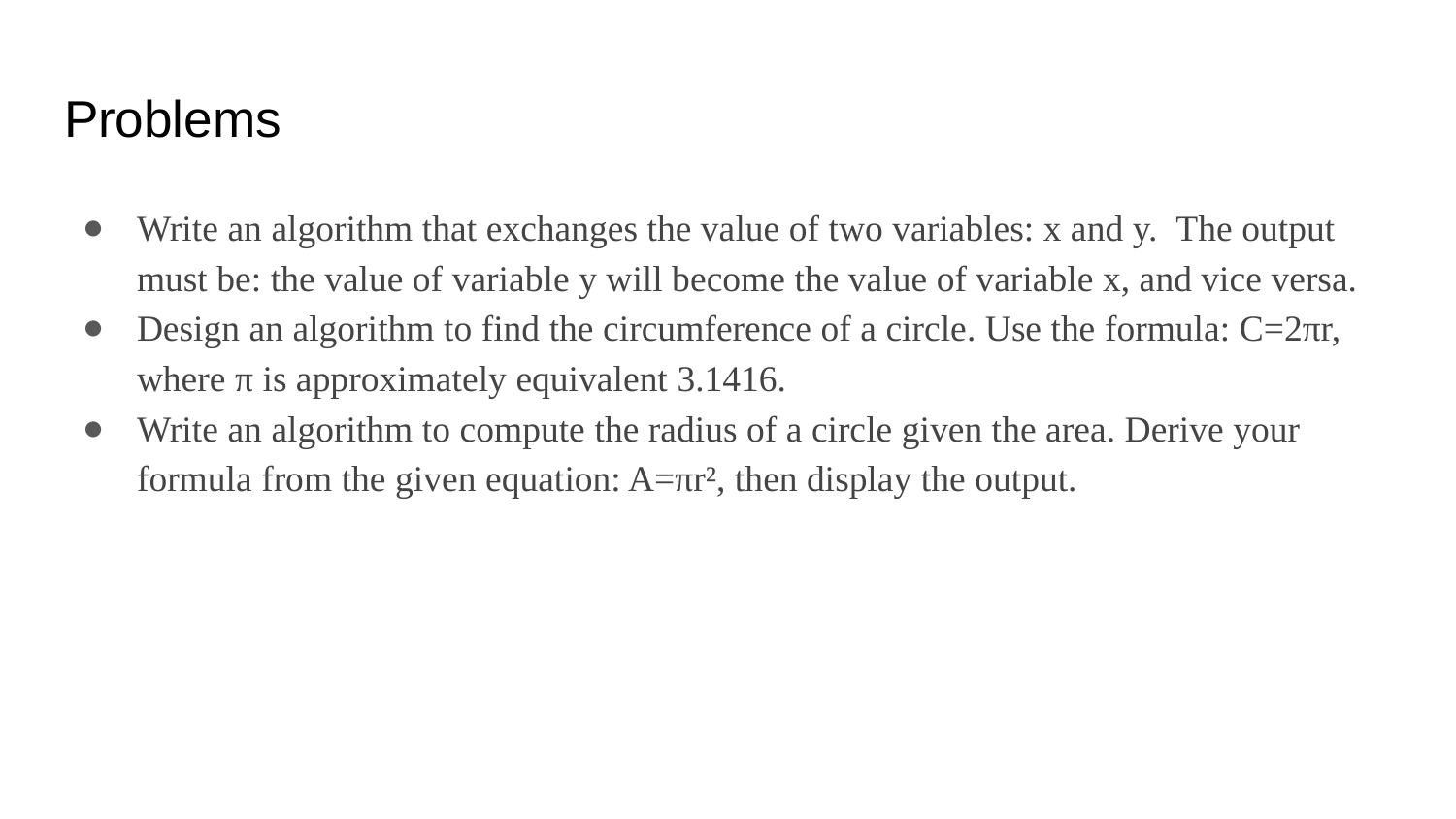

# Problems
Write an algorithm that exchanges the value of two variables: x and y.  The output must be: the value of variable y will become the value of variable x, and vice versa.
Design an algorithm to find the circumference of a circle. Use the formula: C=2πr, where π is approximately equivalent 3.1416.
Write an algorithm to compute the radius of a circle given the area. Derive your formula from the given equation: A=πr², then display the output.